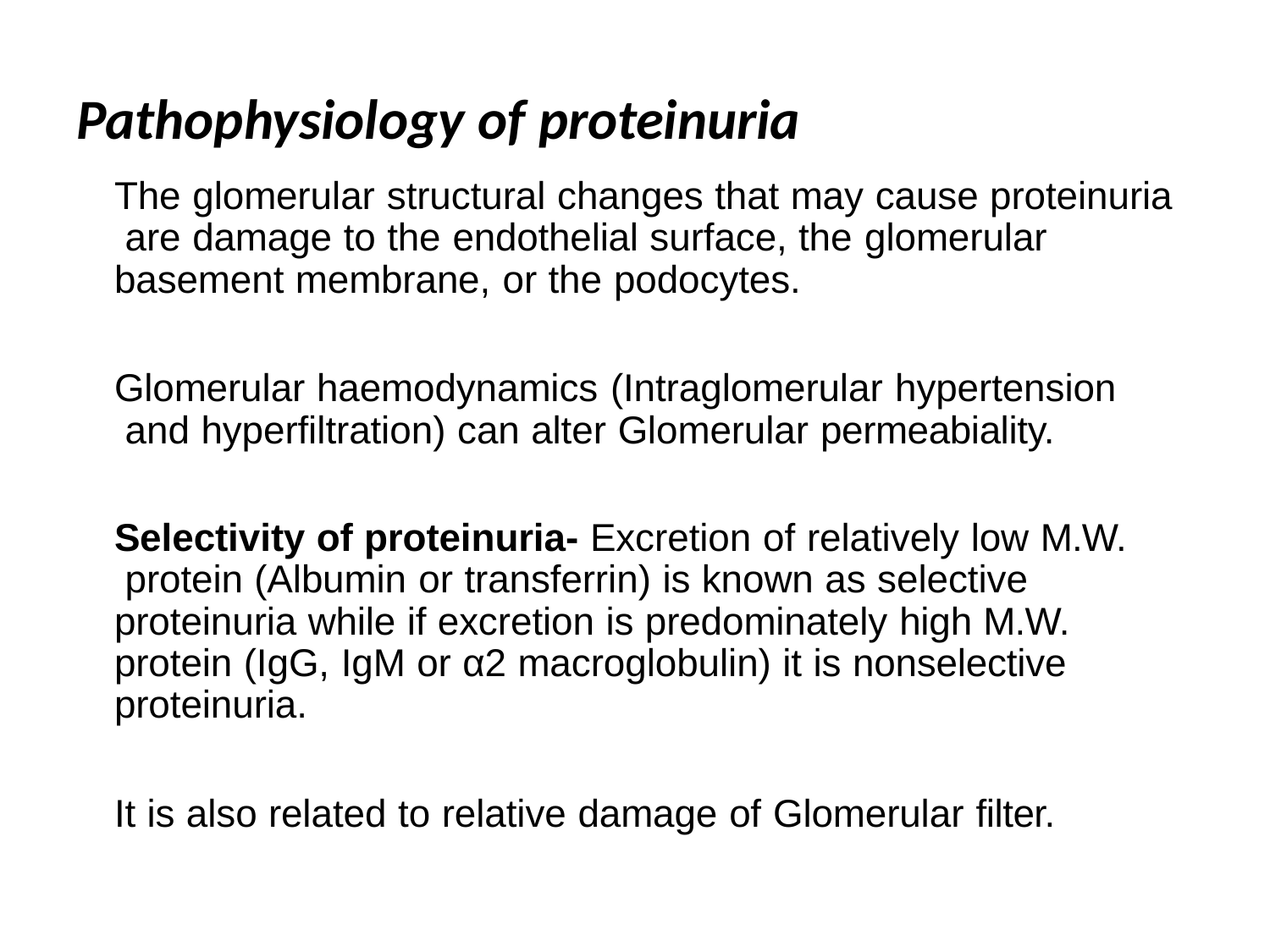

# Pathophysiology of proteinuria
The glomerular structural changes that may cause proteinuria  are damage to the endothelial surface, the glomerular  basement membrane, or the podocytes.

Glomerular haemodynamics (Intraglomerular hypertension  and hyperfiltration) can alter Glomerular permeabiality.

Selectivity of proteinuria- Excretion of relatively low M.W.  protein (Albumin or transferrin) is known as selective  proteinuria while if excretion is predominately high M.W.  protein (IgG, IgM or α2 macroglobulin) it is nonselective  proteinuria.

It is also related to relative damage of Glomerular filter.